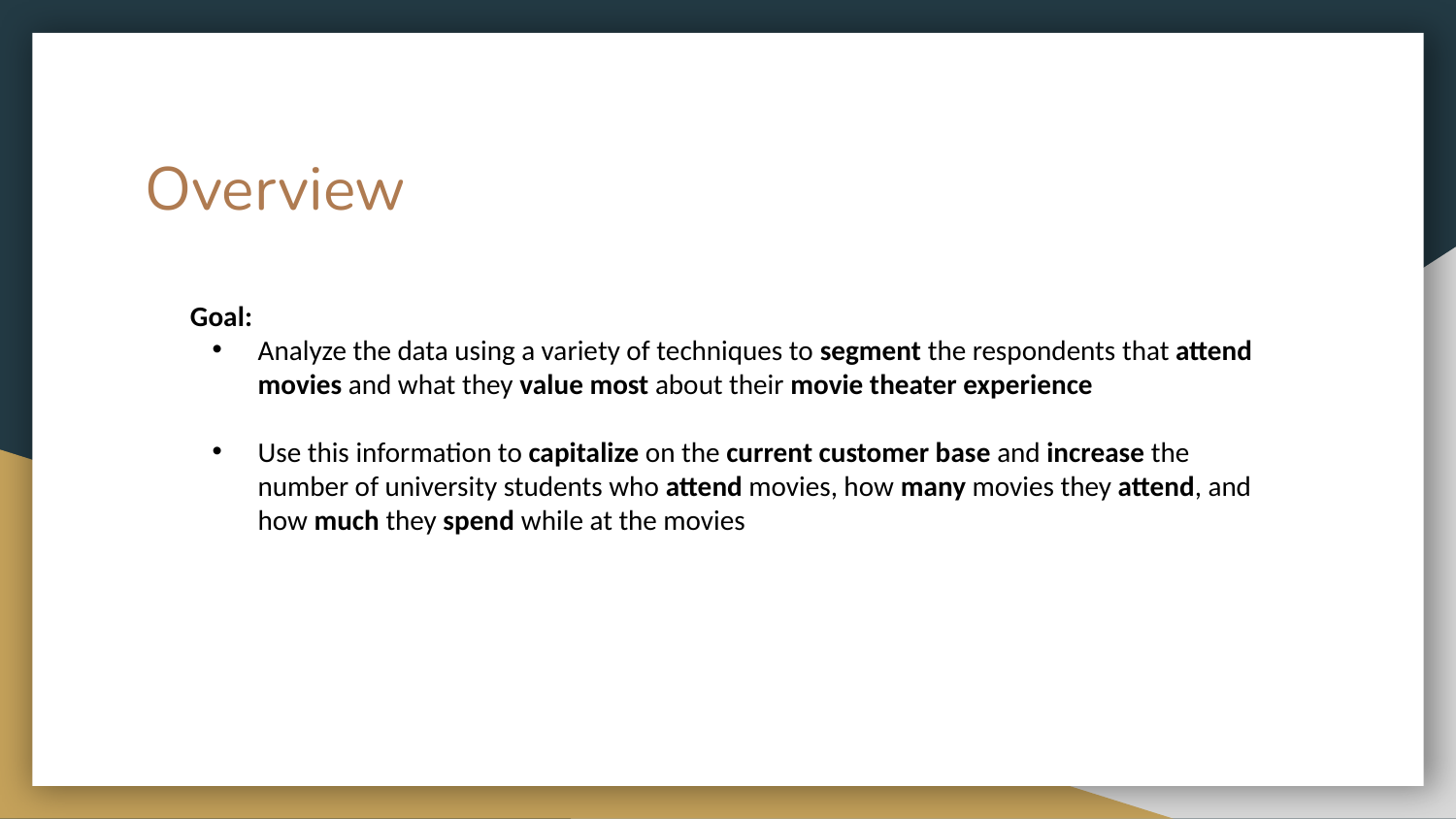

# Overview
Goal:
Analyze the data using a variety of techniques to segment the respondents that attend movies and what they value most about their movie theater experience

Use this information to capitalize on the current customer base and increase the number of university students who attend movies, how many movies they attend, and how much they spend while at the movies